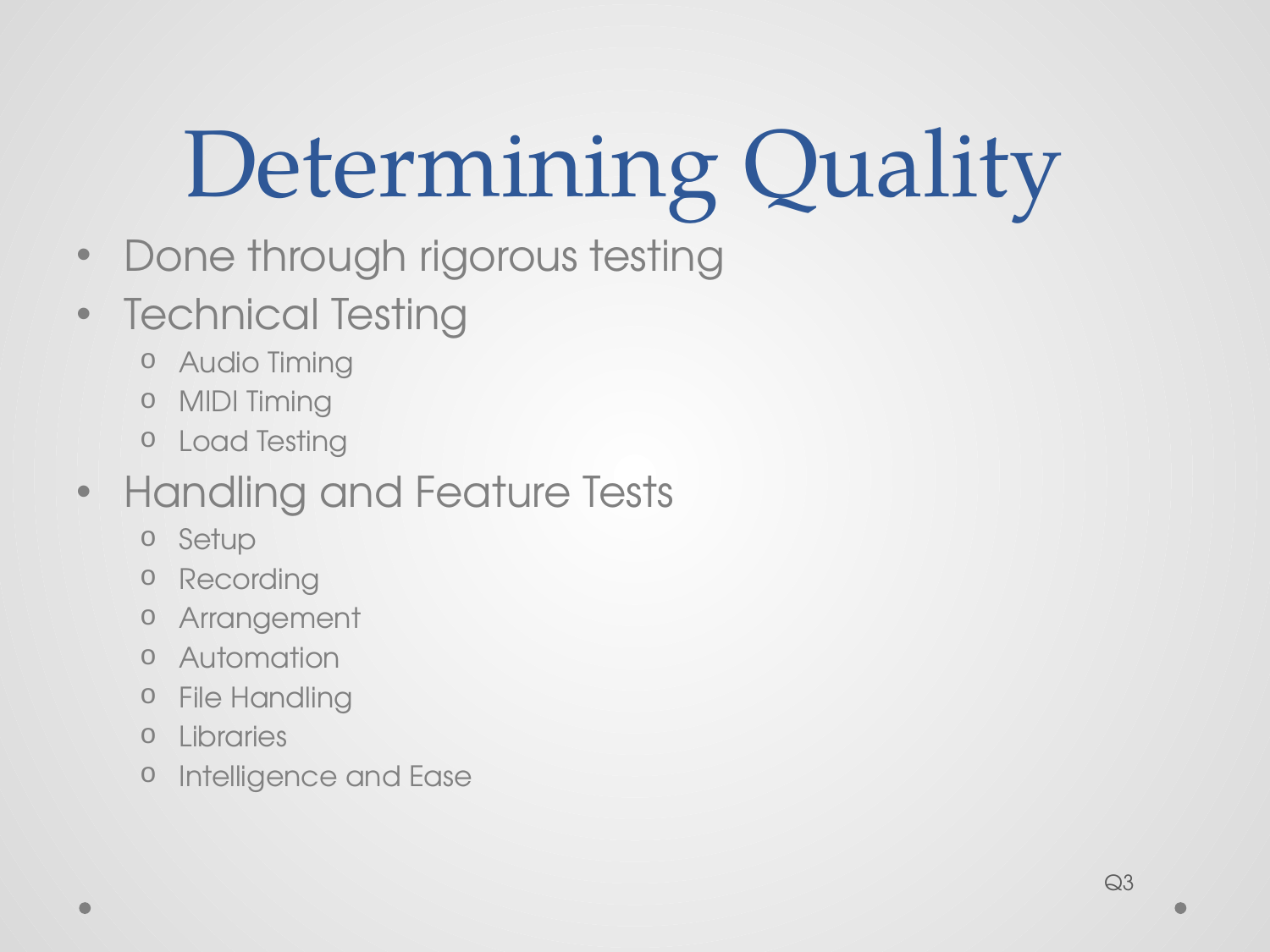

# Determining Quality
Done through rigorous testing
Technical Testing
Audio Timing
MIDI Timing
Load Testing
Handling and Feature Tests
Setup
Recording
Arrangement
Automation
File Handling
Libraries
Intelligence and Ease

Q3